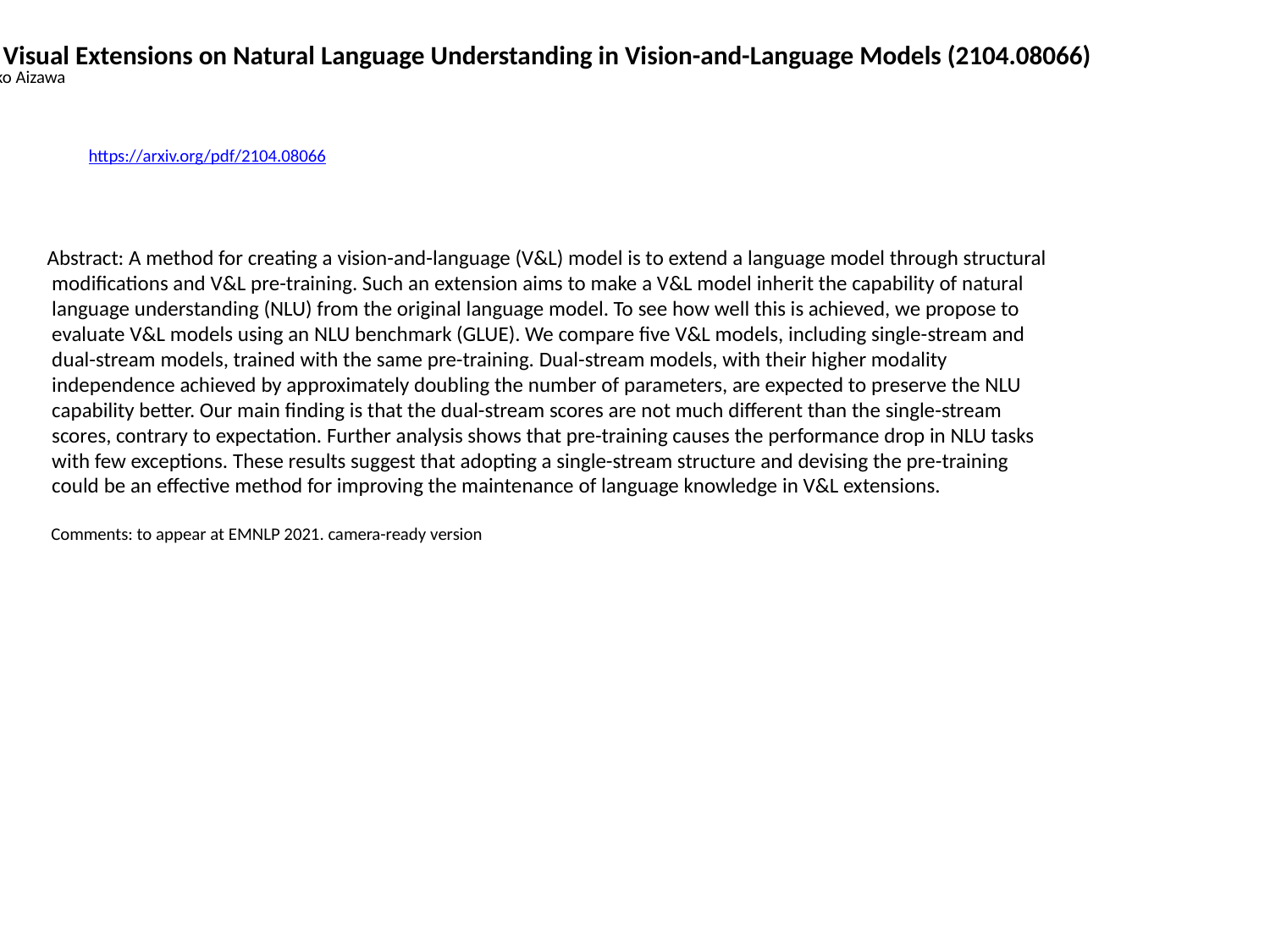

Effect of Visual Extensions on Natural Language Understanding in Vision-and-Language Models (2104.08066)
Taichi Iki,Akiko Aizawa

https://arxiv.org/pdf/2104.08066

Abstract: A method for creating a vision-and-language (V&L) model is to extend a language model through structural
 modifications and V&L pre-training. Such an extension aims to make a V&L model inherit the capability of natural
 language understanding (NLU) from the original language model. To see how well this is achieved, we propose to
 evaluate V&L models using an NLU benchmark (GLUE). We compare five V&L models, including single-stream and
 dual-stream models, trained with the same pre-training. Dual-stream models, with their higher modality
 independence achieved by approximately doubling the number of parameters, are expected to preserve the NLU
 capability better. Our main finding is that the dual-stream scores are not much different than the single-stream
 scores, contrary to expectation. Further analysis shows that pre-training causes the performance drop in NLU tasks
 with few exceptions. These results suggest that adopting a single-stream structure and devising the pre-training
 could be an effective method for improving the maintenance of language knowledge in V&L extensions.
 Comments: to appear at EMNLP 2021. camera-ready version